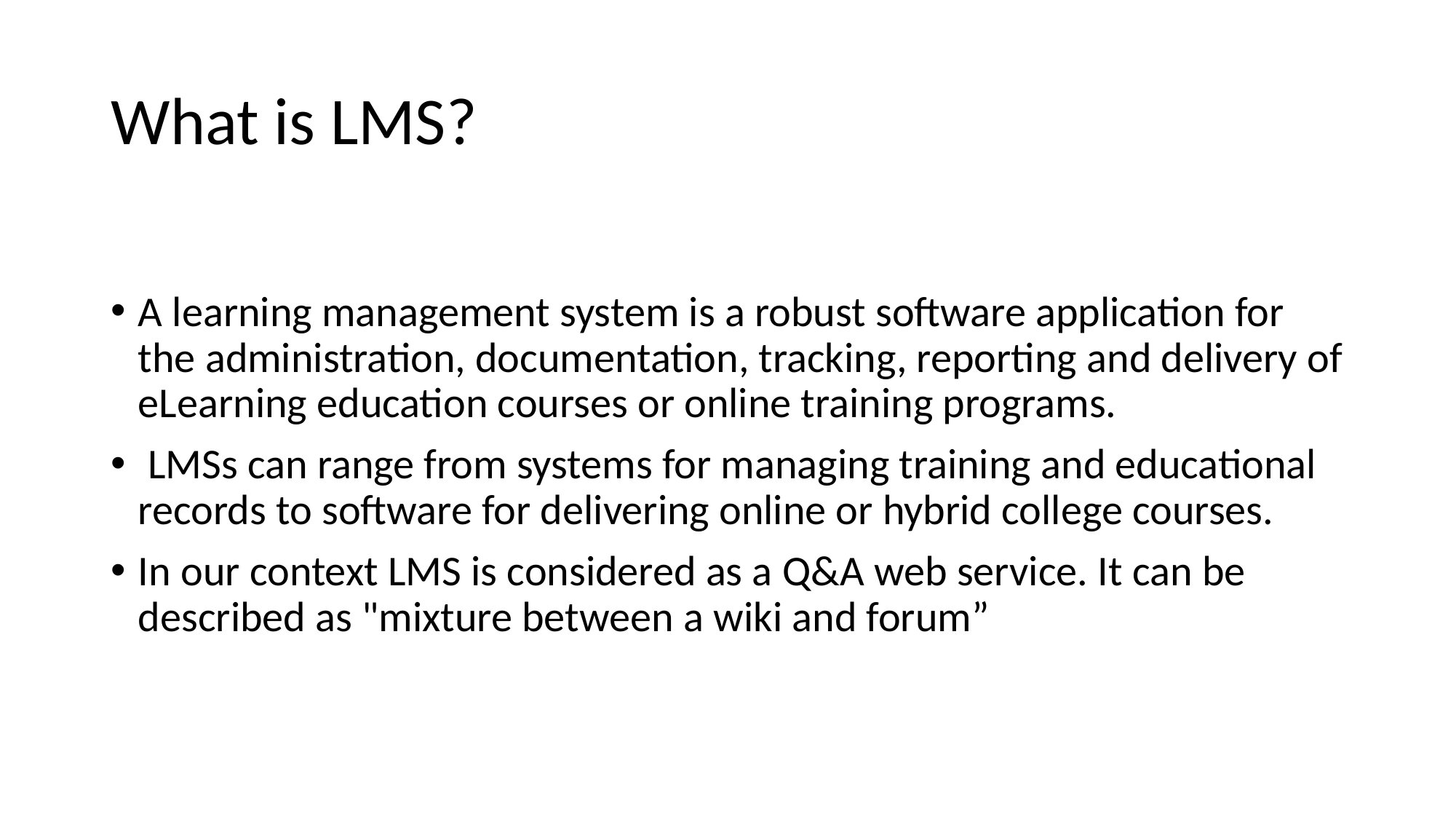

# What is LMS?

A learning management system is a robust software application for the administration, documentation, tracking, reporting and delivery of eLearning education courses or online training programs.
 LMSs can range from systems for managing training and educational records to software for delivering online or hybrid college courses.
In our context LMS is considered as a Q&A web service. It can be described as "mixture between a wiki and forum”